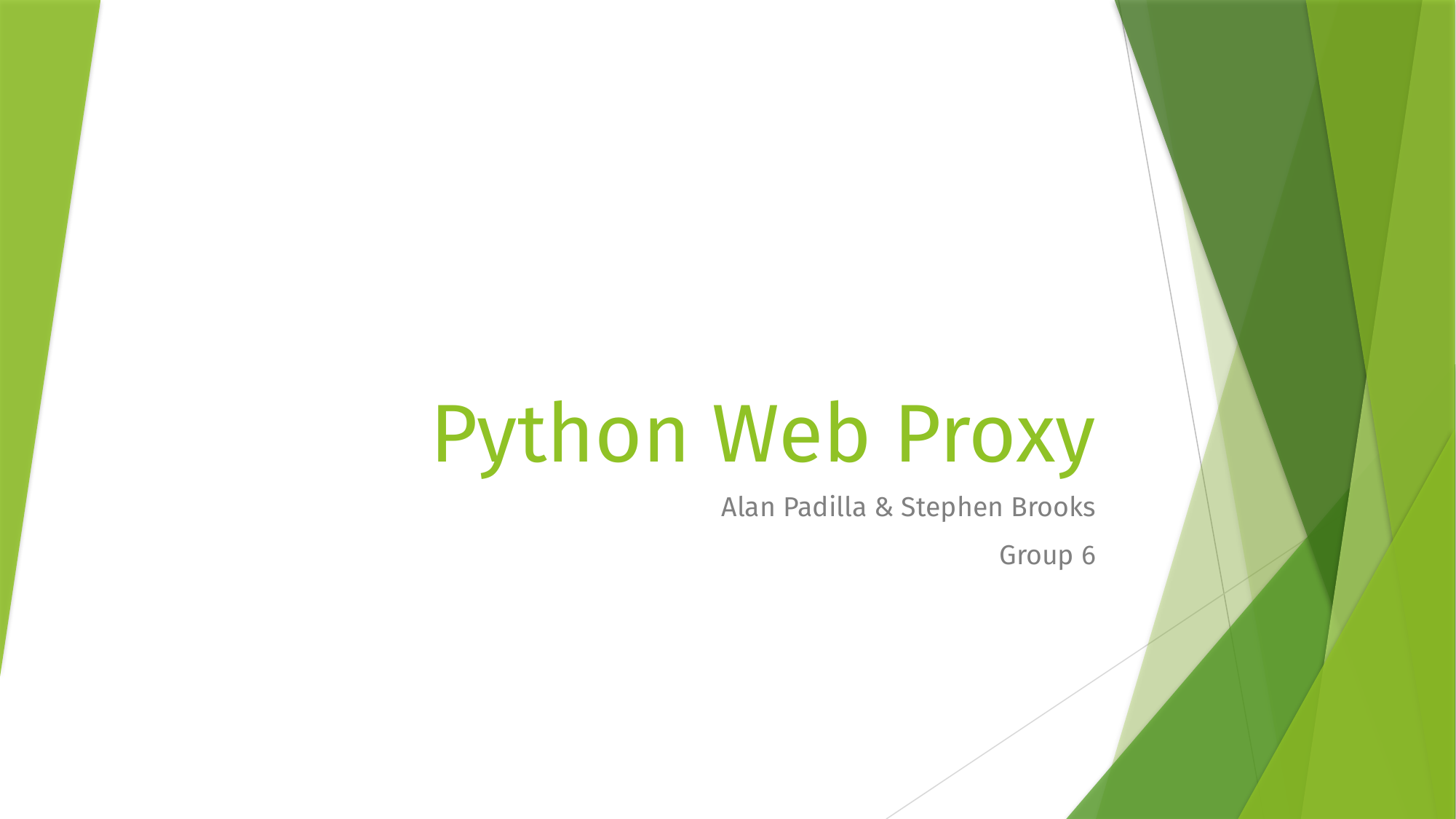

# Python Web Proxy
Alan Padilla & Stephen Brooks
Group 6